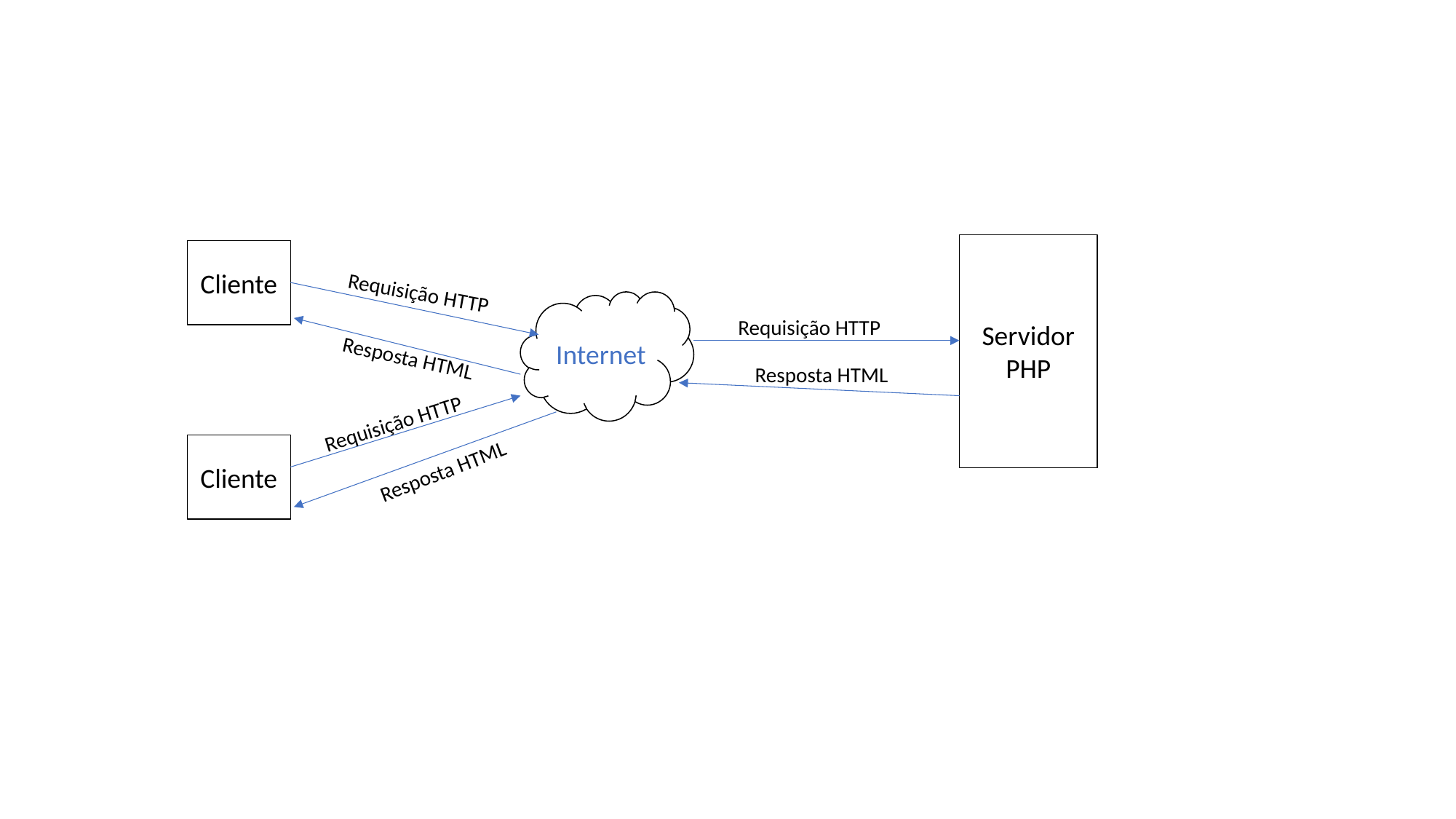

Servidor
PHP
Cliente
Requisição HTTP
Requisição HTTP
Internet
Resposta HTML
Resposta HTML
Requisição HTTP
Resposta HTML
Cliente